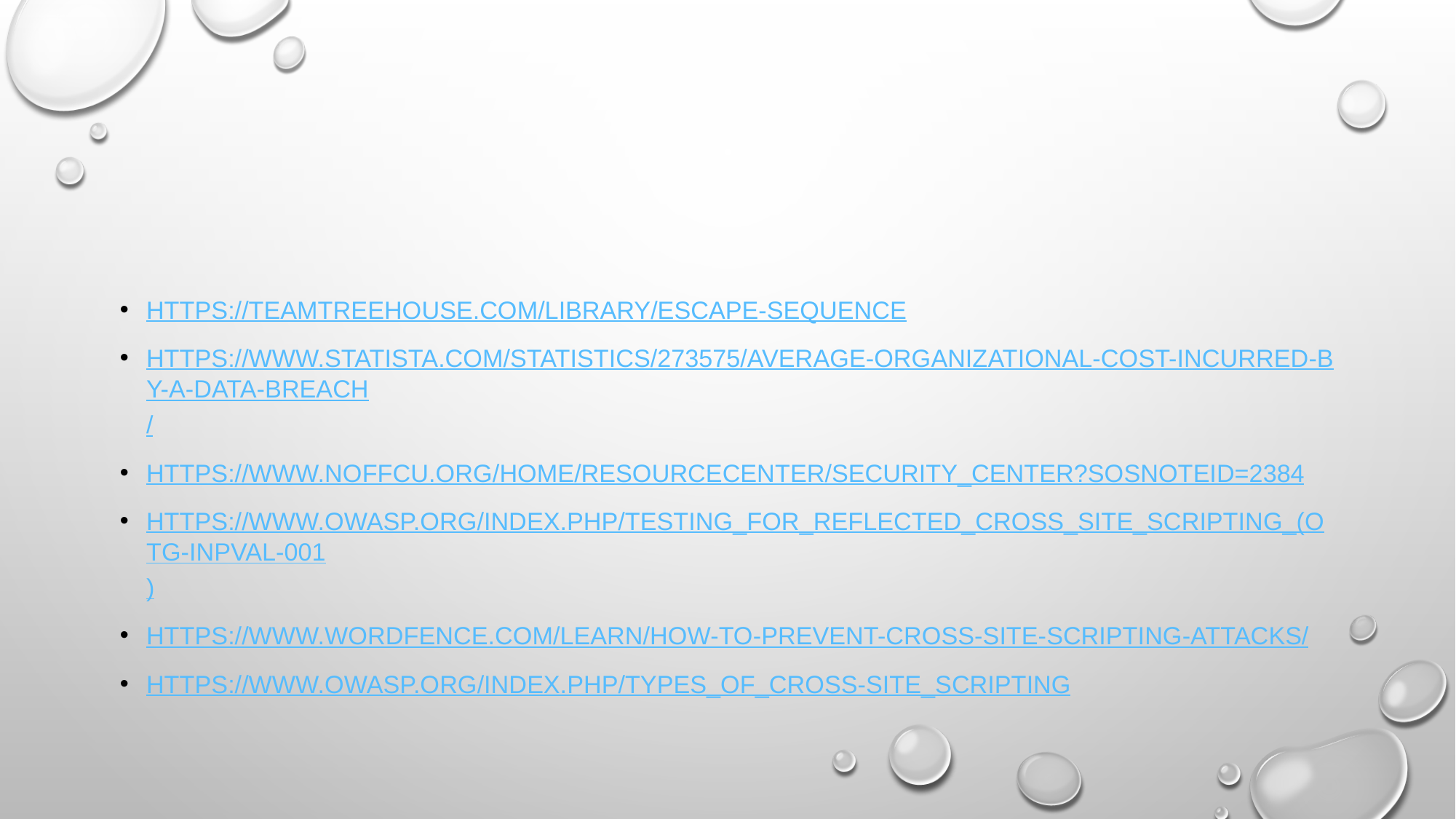

#
https://teamtreehouse.com/library/escape-sequence
https://www.statista.com/statistics/273575/average-organizational-cost-incurred-by-a-data-breach/
https://www.noffcu.org/home/resourcecenter/security_center?sosnoteid=2384
https://www.owasp.org/index.php/Testing_for_Reflected_Cross_site_scripting_(OTG-INPVAL-001)
https://www.wordfence.com/learn/how-to-prevent-cross-site-scripting-attacks/
https://www.owasp.org/index.php/Types_of_Cross-Site_Scripting